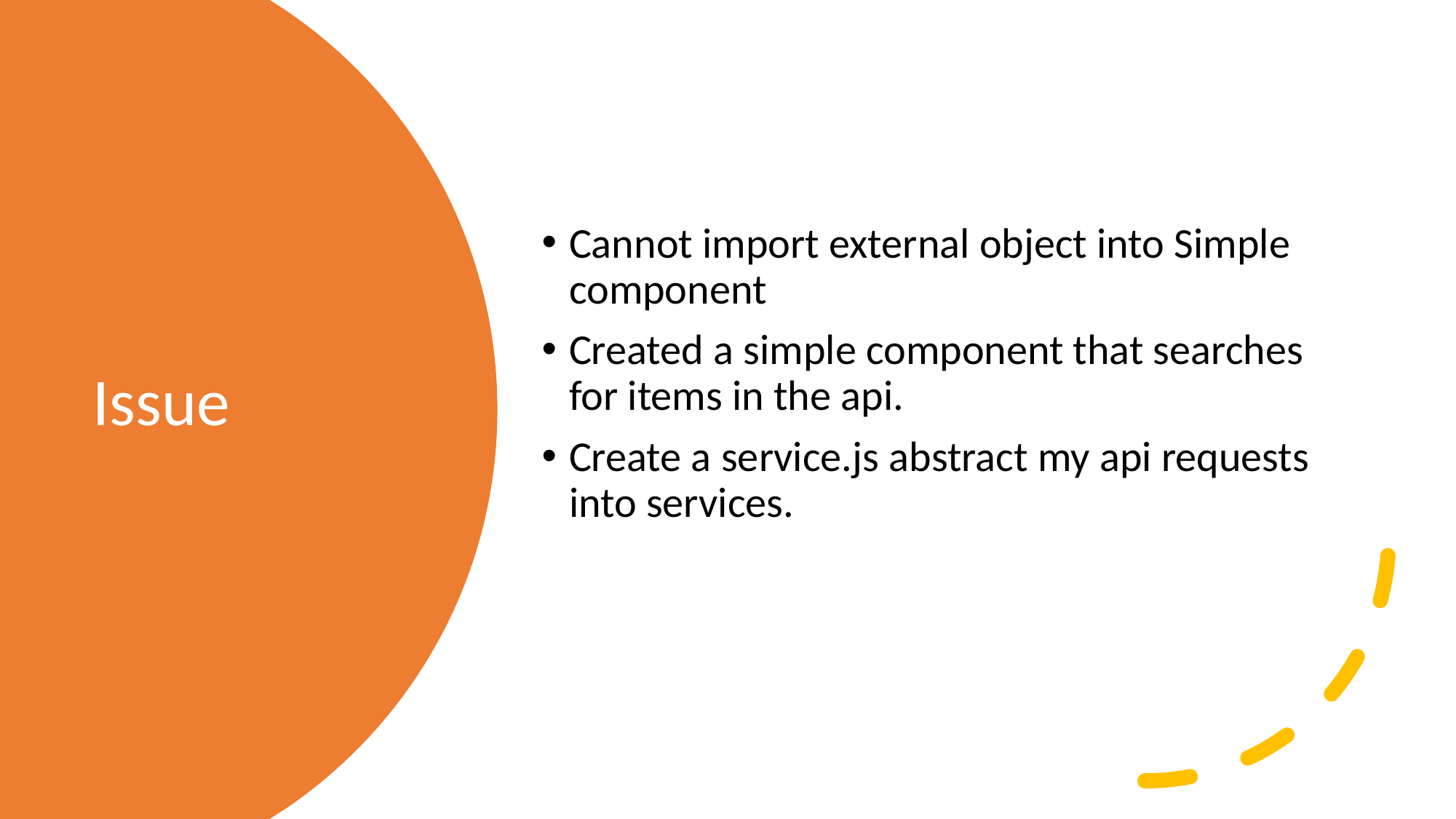

Cannot import external object into Simple component
Created a simple component that searches for items in the api.
Create a service.js abstract my api requests into services.

# Issue